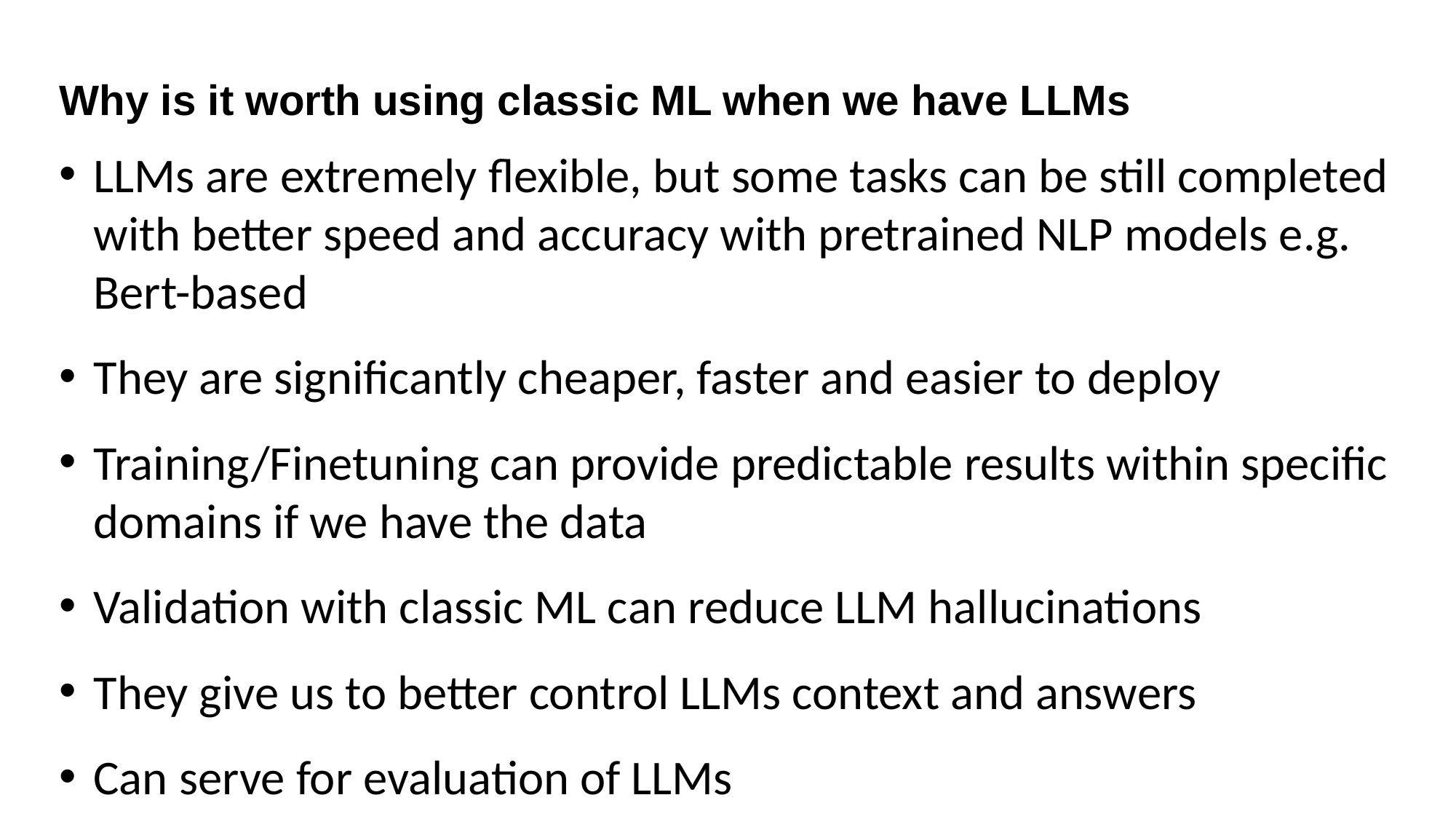

Why is it worth using classic ML when we have LLMs
LLMs are extremely flexible, but some tasks can be still completed with better speed and accuracy with pretrained NLP models e.g. Bert-based
They are significantly cheaper, faster and easier to deploy
Training/Finetuning can provide predictable results within specific domains if we have the data
Validation with classic ML can reduce LLM hallucinations
They give us to better control LLMs context and answers
Can serve for evaluation of LLMs